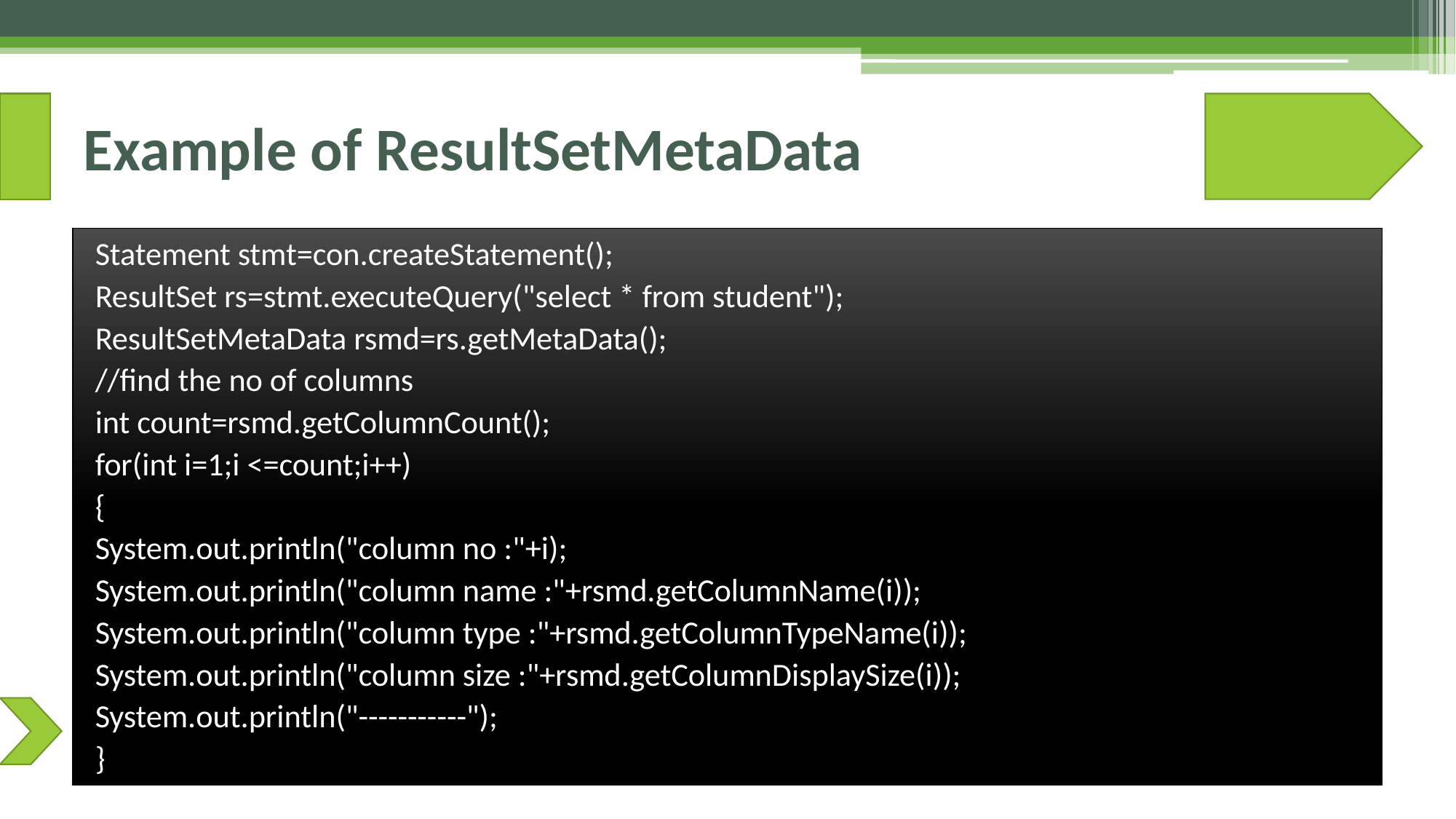

# Example of ResultSetMetaData
Statement stmt=con.createStatement();
ResultSet rs=stmt.executeQuery("select * from student");
ResultSetMetaData rsmd=rs.getMetaData();
//find the no of columns
int count=rsmd.getColumnCount();
for(int i=1;i <=count;i++)
{
System.out.println("column no :"+i);
System.out.println("column name :"+rsmd.getColumnName(i));
System.out.println("column type :"+rsmd.getColumnTypeName(i));
System.out.println("column size :"+rsmd.getColumnDisplaySize(i));
System.out.println("-----------");
}